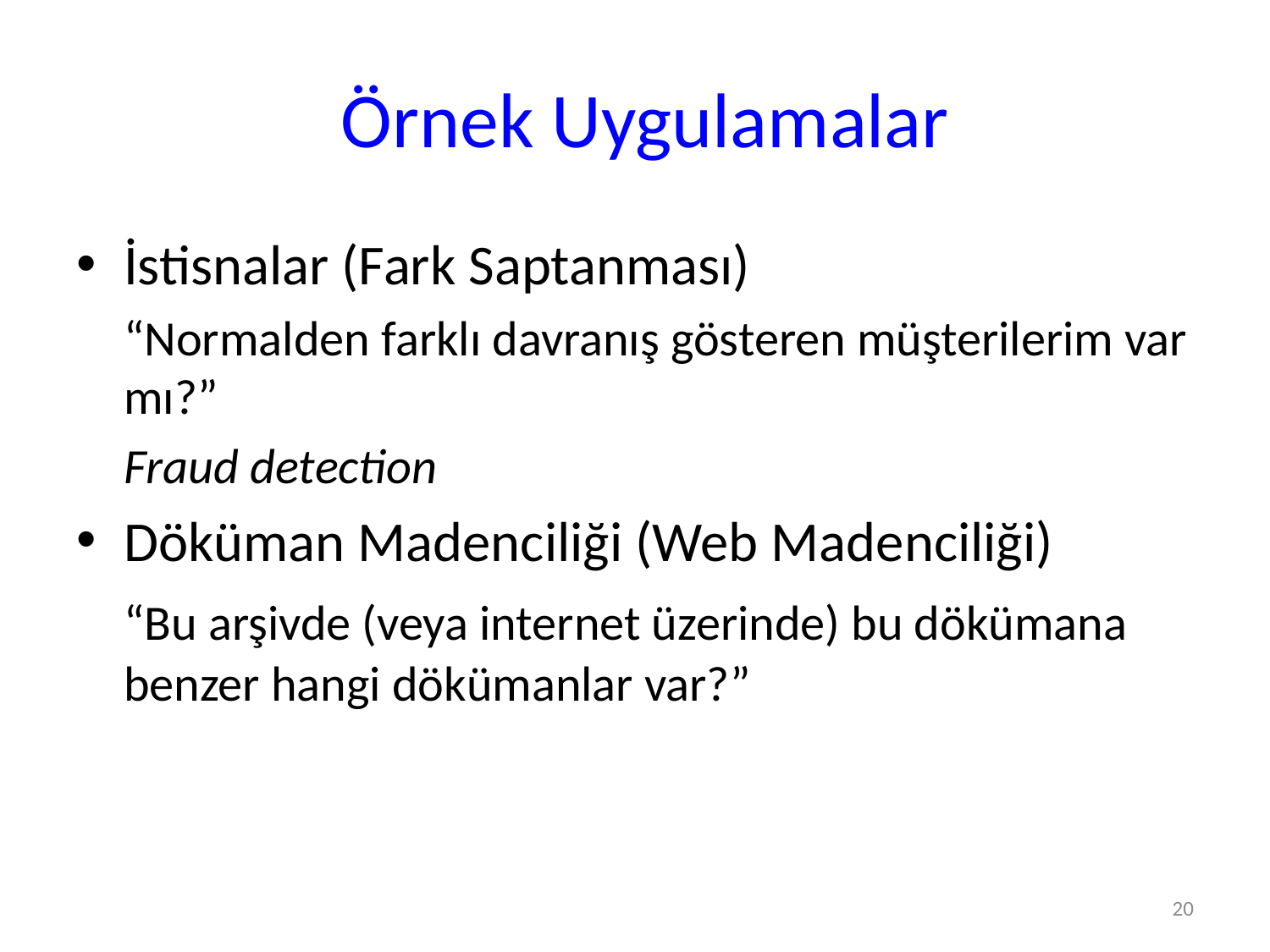

# Örnek Uygulamalar
İstisnalar (Fark Saptanması)
	“Normalden farklı davranış gösteren müşterilerim var mı?”
	Fraud detection
Döküman Madenciliği (Web Madenciliği)
	“Bu arşivde (veya internet üzerinde) bu dökümana benzer hangi dökümanlar var?”

20